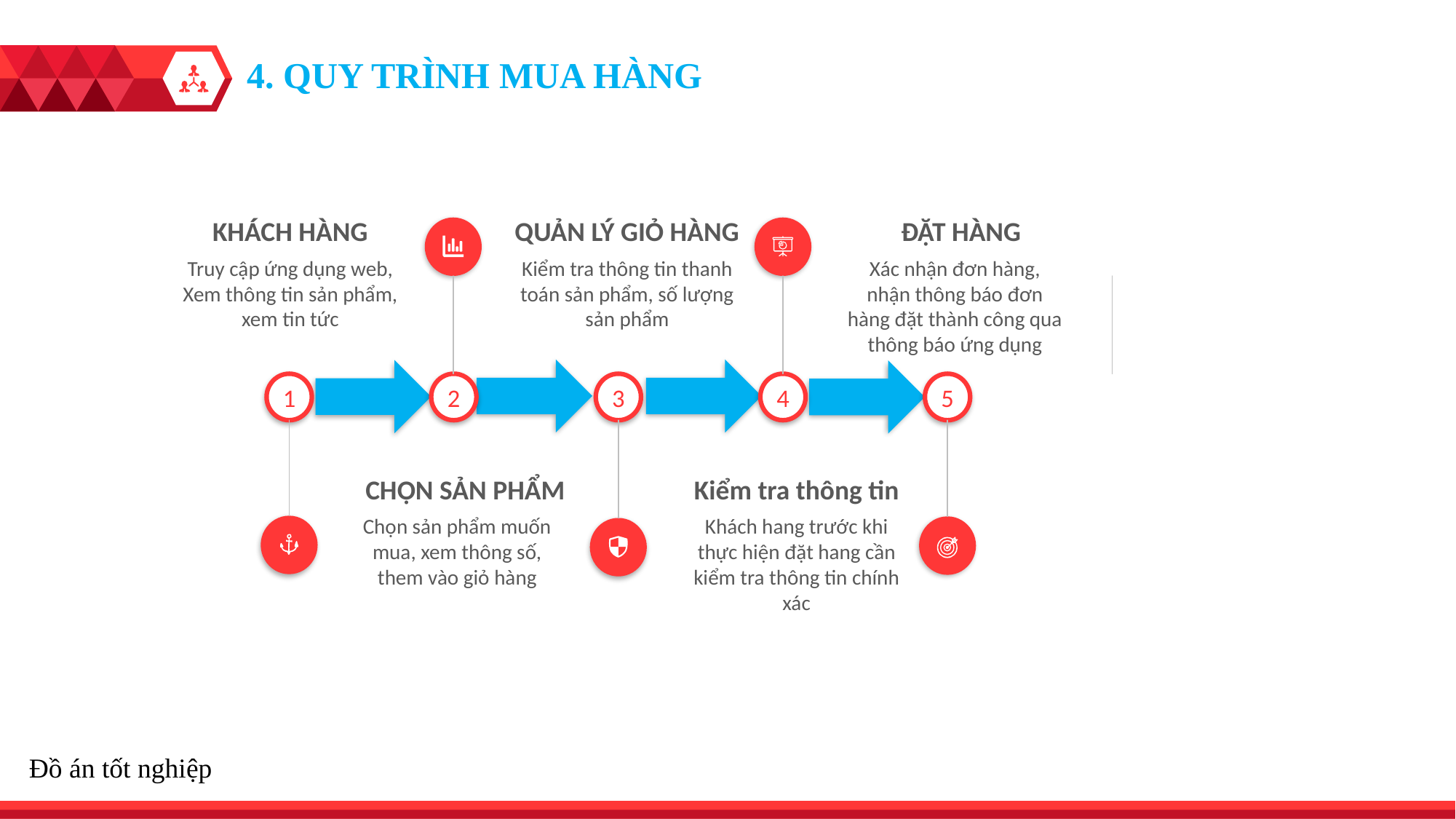

4. QUY TRÌNH MUA HÀNG
KHÁCH HÀNG
Truy cập ứng dụng web, Xem thông tin sản phẩm, xem tin tức
QUẢN LÝ GIỎ HÀNG

Kiểm tra thông tin thanh toán sản phẩm, số lượng sản phẩm
ĐẶT HÀNG
Xác nhận đơn hàng, nhận thông báo đơn hàng đặt thành công qua thông báo ứng dụng

1
2
3
4
5

CHỌN SẢN PHẨM
Chọn sản phẩm muốn mua, xem thông số, them vào giỏ hàng
Kiểm tra thông tin
Khách hang trước khi thực hiện đặt hang cần kiểm tra thông tin chính xác
Đồ án tốt nghiệp